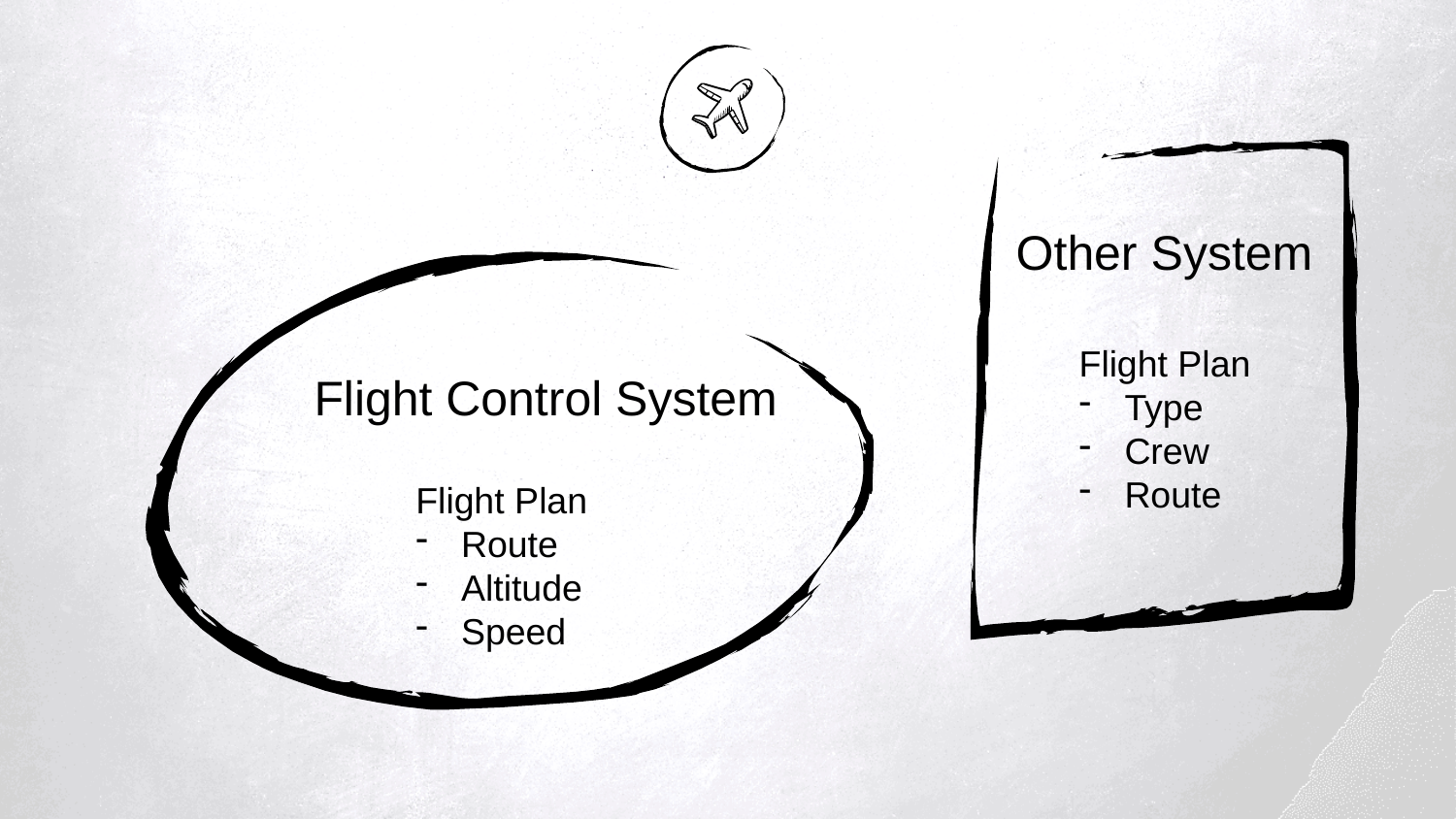

Other System

Flight Plan
Type
Crew
Route
Flight Control System
Flight Plan
Route
Altitude
Speed